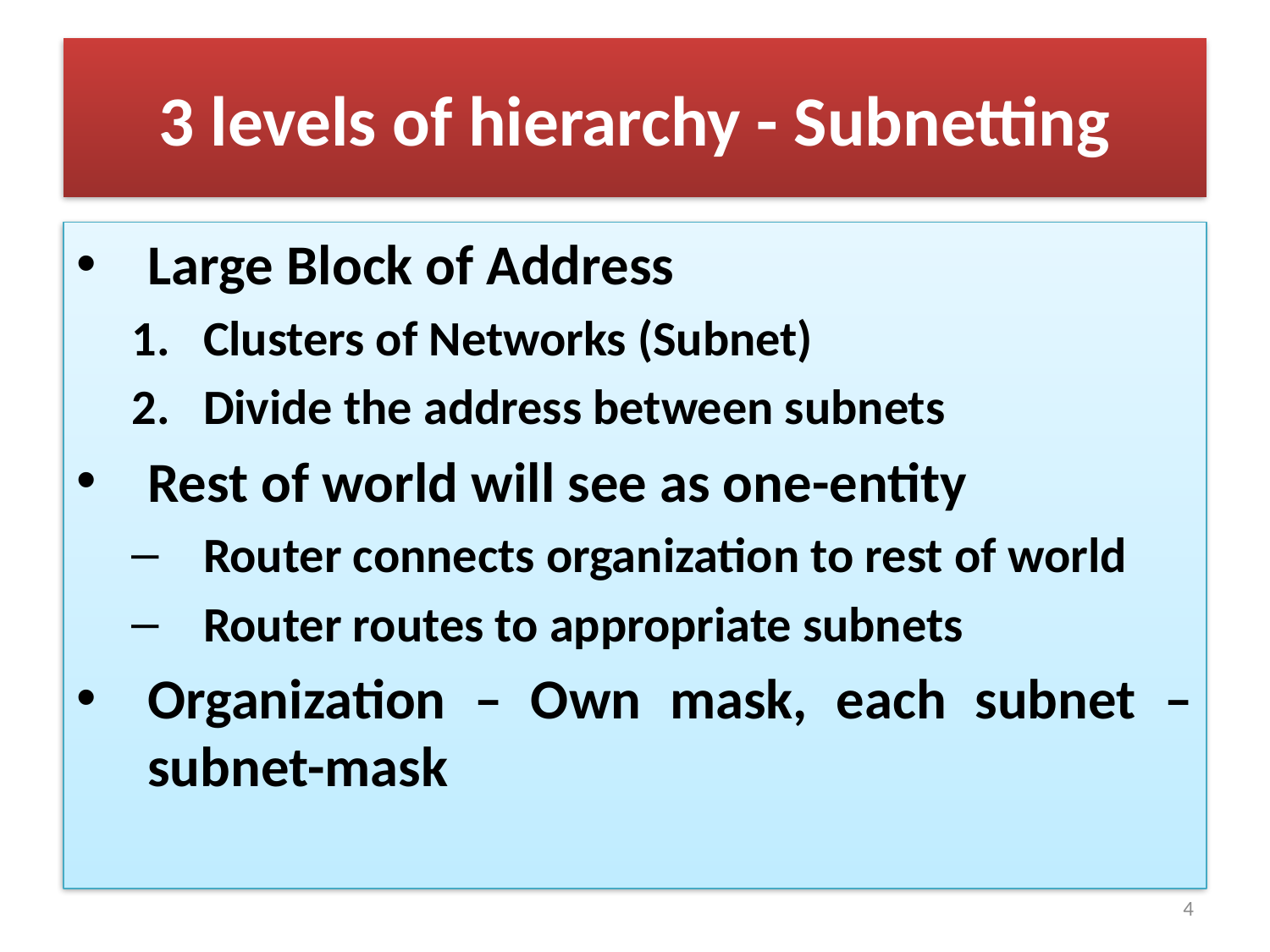

# 3 levels of hierarchy - Subnetting
Large Block of Address
Clusters of Networks (Subnet)
Divide the address between subnets
Rest of world will see as one-entity
Router connects organization to rest of world
Router routes to appropriate subnets
Organization – Own mask, each subnet – subnet-mask

4